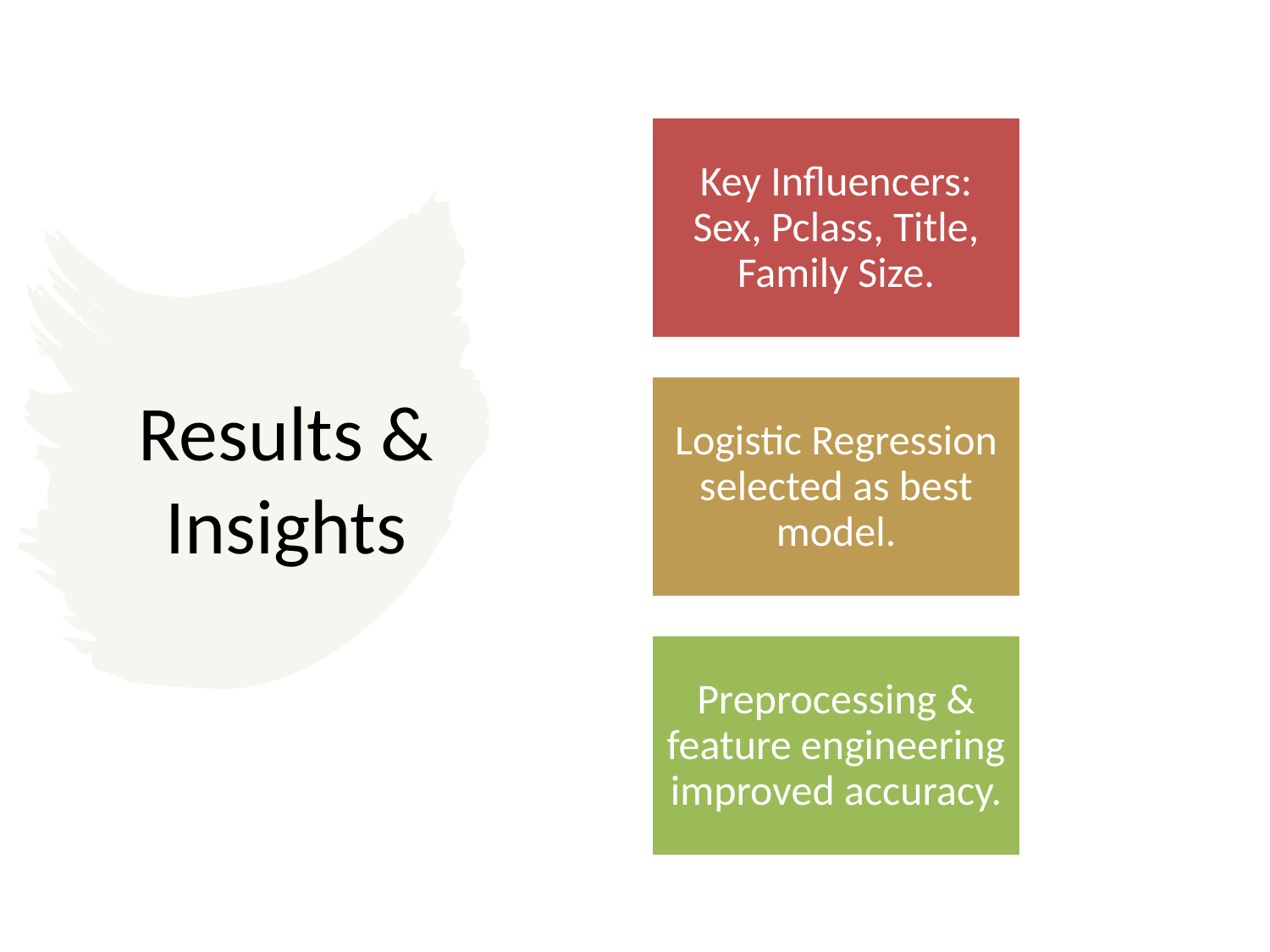

# Results & Insights
Key Influencers: Sex, Pclass, Title, Family Size.
Logistic Regression selected as best model.
Preprocessing & feature engineering improved accuracy.